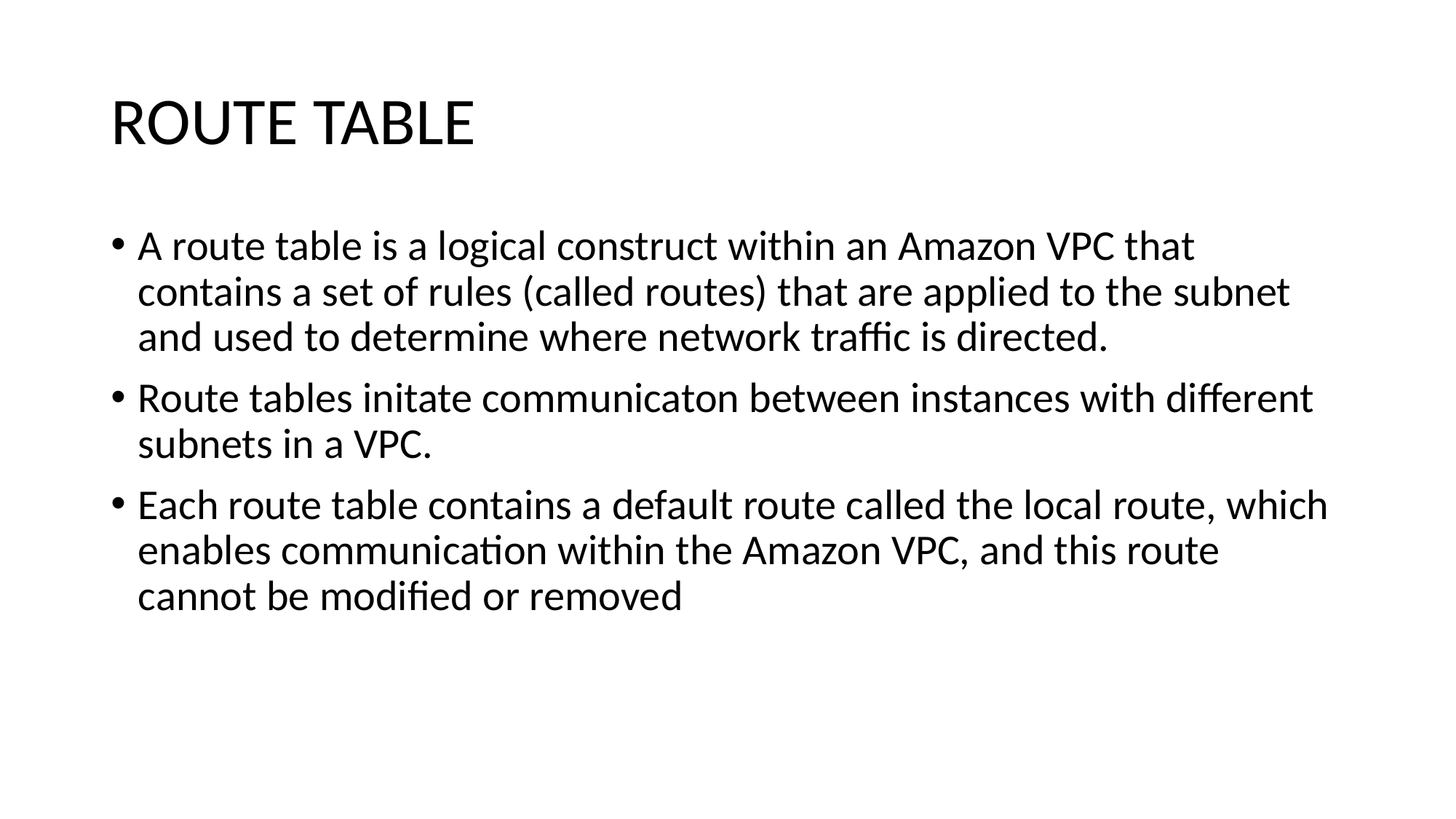

# ROUTE TABLE
A route table is a logical construct within an Amazon VPC that contains a set of rules (called routes) that are applied to the subnet and used to determine where network traffic is directed.
Route tables initate communicaton between instances with different subnets in a VPC.
Each route table contains a default route called the local route, which enables communication within the Amazon VPC, and this route cannot be modified or removed